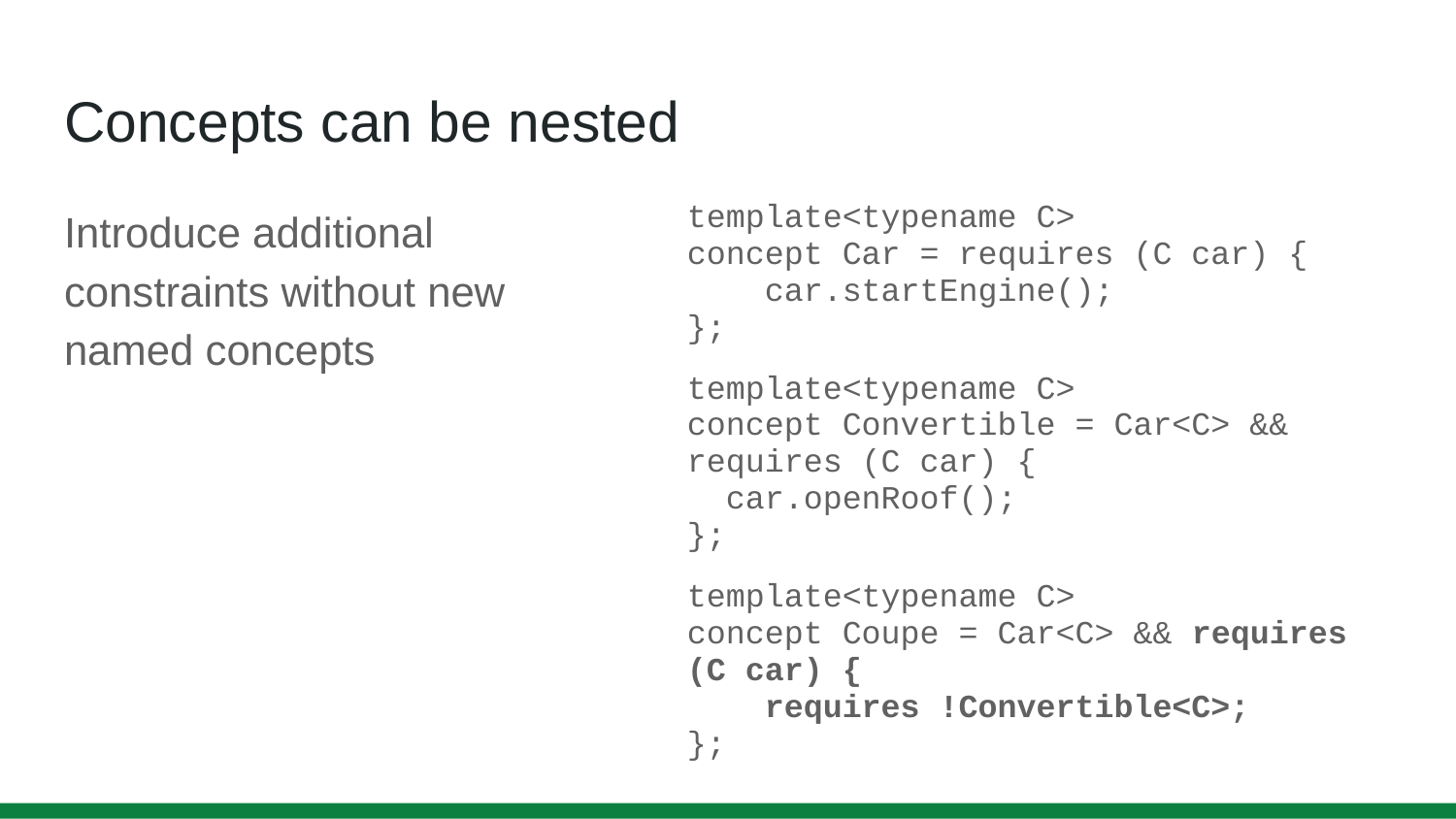

# Concepts can be nested
Introduce additional constraints without new named concepts
template<typename C>
concept Car = requires (C car) {
    car.startEngine();
};
template<typename C>
concept Convertible = Car<C> && requires (C car) {
  car.openRoof();
};
template<typename C>
concept Coupe = Car<C> && requires (C car) {
    requires !Convertible<C>;
};